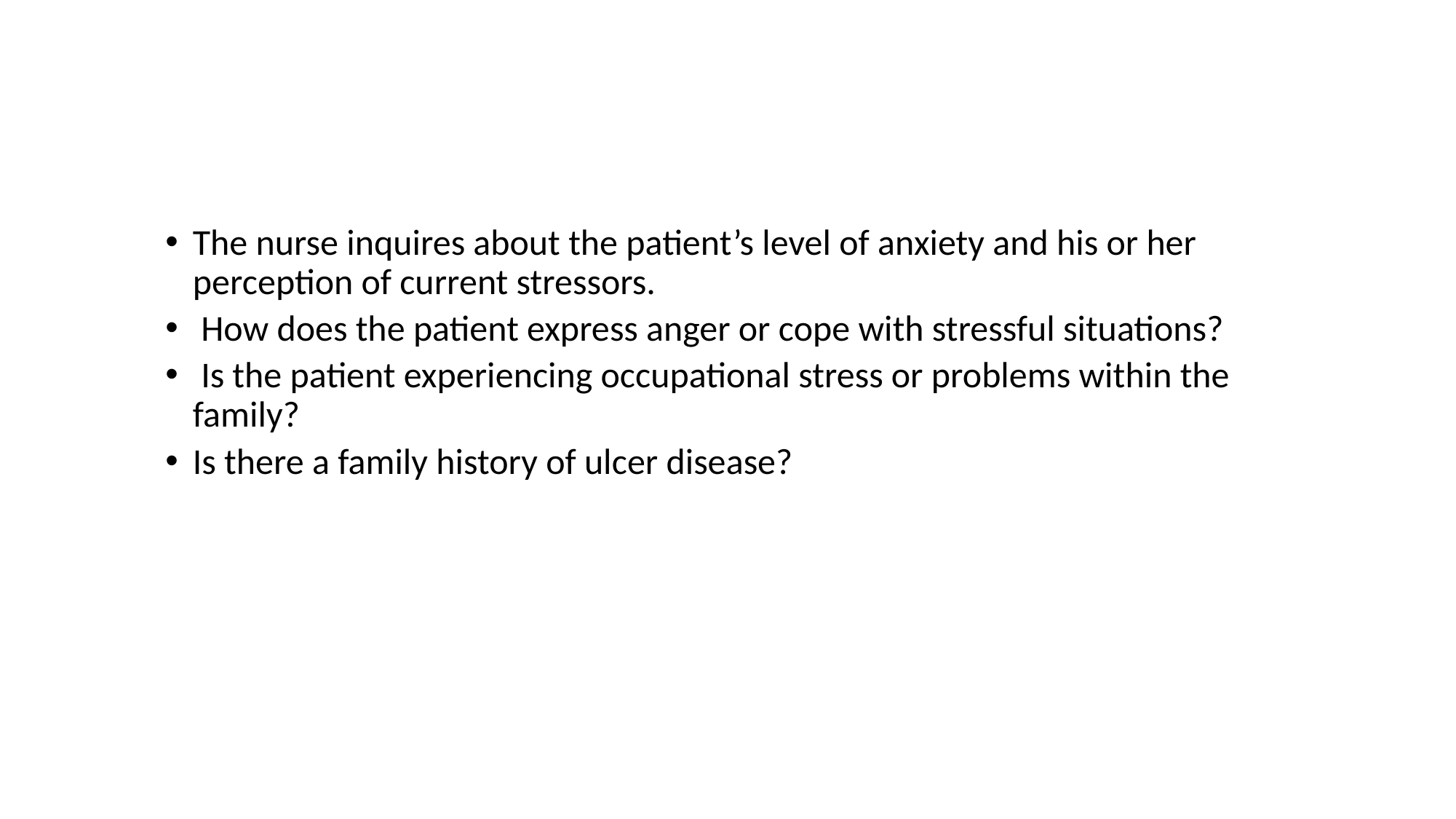

#
The nurse inquires about the patient’s level of anxiety and his or her perception of current stressors.
 How does the patient express anger or cope with stressful situations?
 Is the patient experiencing occupational stress or problems within the family?
Is there a family history of ulcer disease?